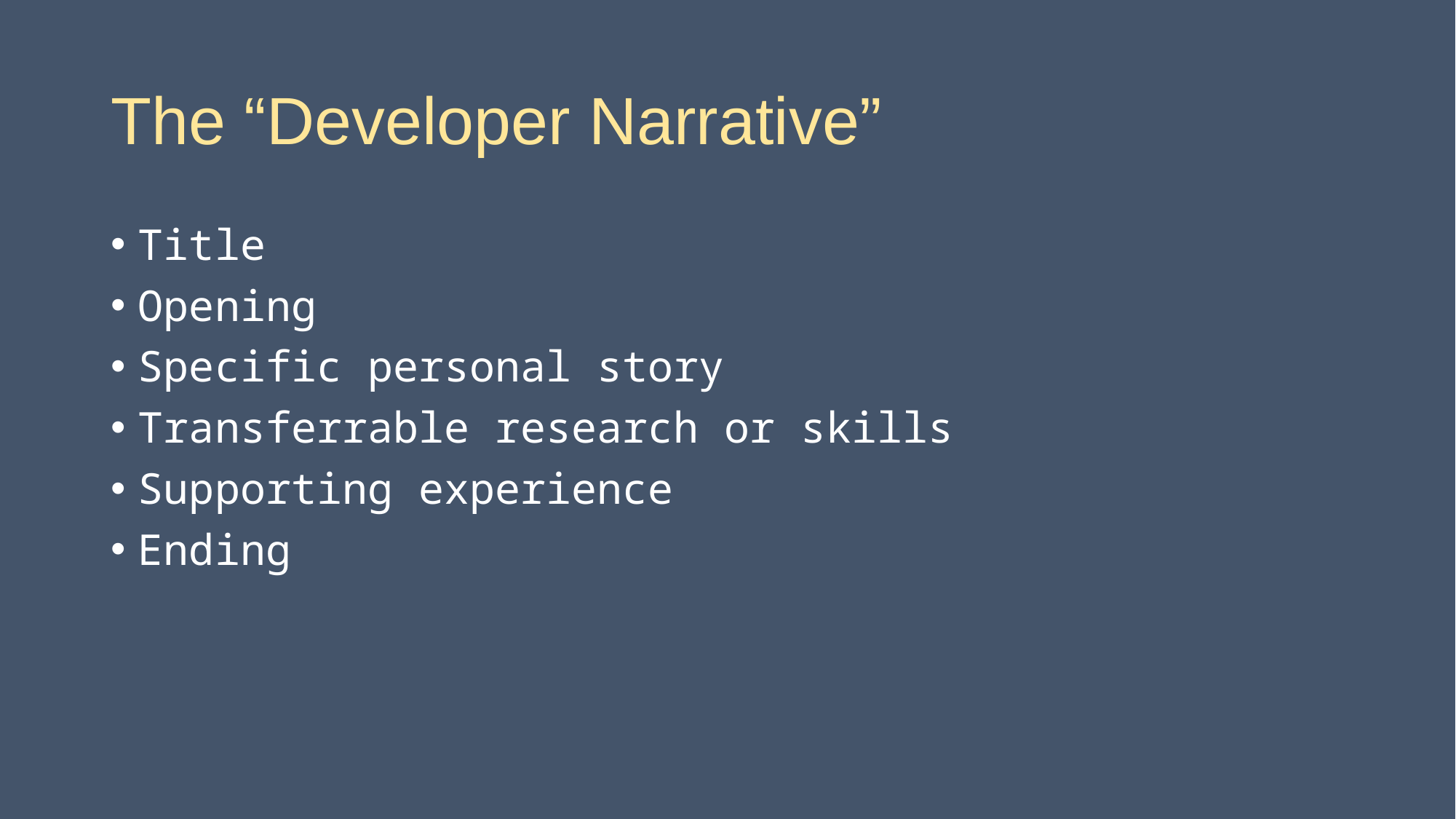

# The “Developer Narrative”
Title
Opening
Specific personal story
Transferrable research or skills
Supporting experience
Ending